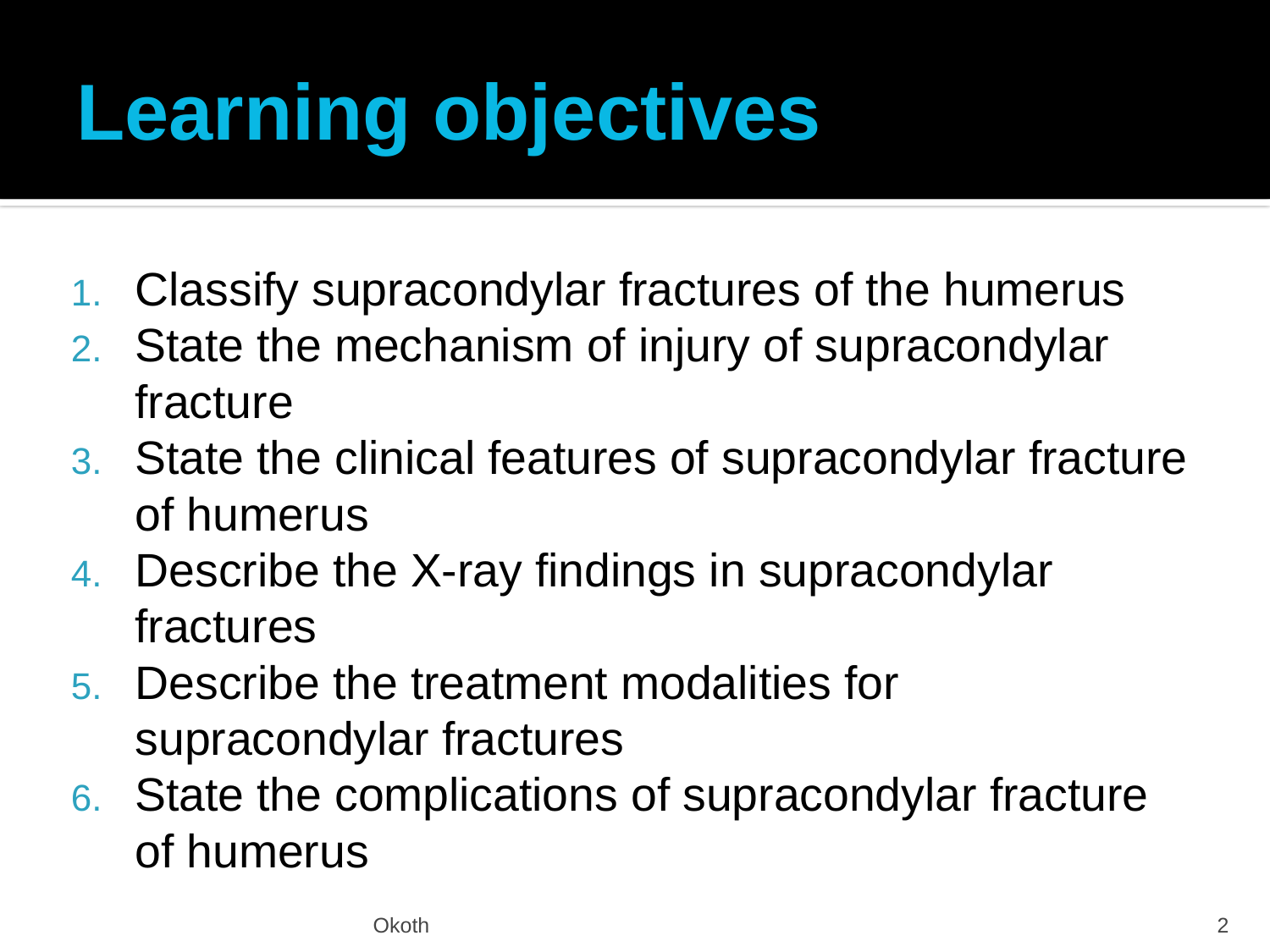

# Learning objectives
Classify supracondylar fractures of the humerus
State the mechanism of injury of supracondylar fracture
State the clinical features of supracondylar fracture of humerus
Describe the X-ray findings in supracondylar fractures
Describe the treatment modalities for supracondylar fractures
State the complications of supracondylar fracture of humerus
Okoth
2